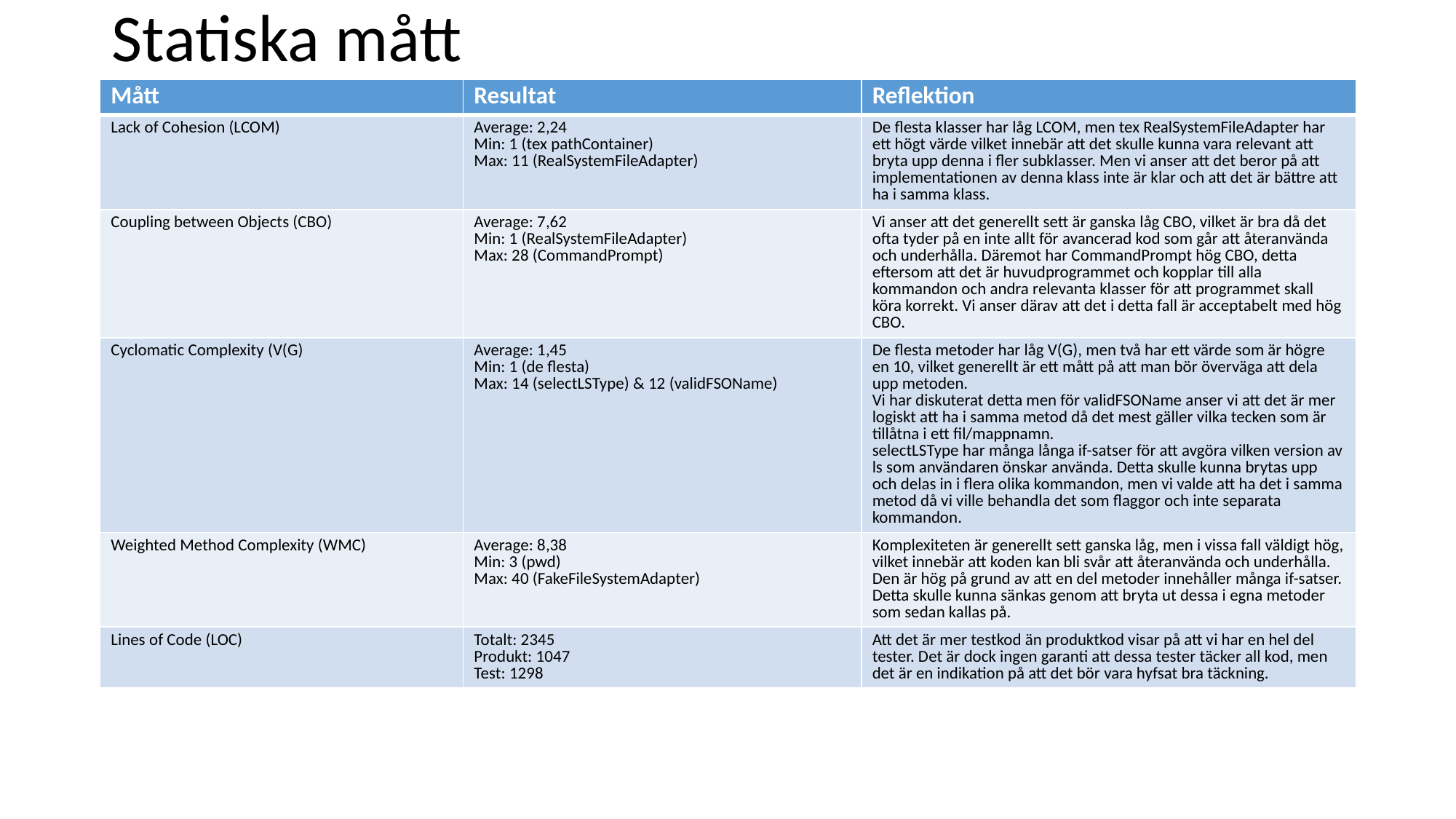

Statiska mått
| Mått | Resultat | Reflektion |
| --- | --- | --- |
| Lack of Cohesion (LCOM) | Average: 2,24 Min: 1 (tex pathContainer) Max: 11 (RealSystemFileAdapter) | De flesta klasser har låg LCOM, men tex RealSystemFileAdapter har ett högt värde vilket innebär att det skulle kunna vara relevant att bryta upp denna i fler subklasser. Men vi anser att det beror på att implementationen av denna klass inte är klar och att det är bättre att ha i samma klass. |
| Coupling between Objects (CBO) | Average: 7,62 Min: 1 (RealSystemFileAdapter) Max: 28 (CommandPrompt) | Vi anser att det generellt sett är ganska låg CBO, vilket är bra då det ofta tyder på en inte allt för avancerad kod som går att återanvända och underhålla. Däremot har CommandPrompt hög CBO, detta eftersom att det är huvudprogrammet och kopplar till alla kommandon och andra relevanta klasser för att programmet skall köra korrekt. Vi anser därav att det i detta fall är acceptabelt med hög CBO. |
| Cyclomatic Complexity (V(G) | Average: 1,45 Min: 1 (de flesta) Max: 14 (selectLSType) & 12 (validFSOName) | De flesta metoder har låg V(G), men två har ett värde som är högre en 10, vilket generellt är ett mått på att man bör överväga att dela upp metoden. Vi har diskuterat detta men för validFSOName anser vi att det är mer logiskt att ha i samma metod då det mest gäller vilka tecken som är tillåtna i ett fil/mappnamn. selectLSType har många långa if-satser för att avgöra vilken version av ls som användaren önskar använda. Detta skulle kunna brytas upp och delas in i flera olika kommandon, men vi valde att ha det i samma metod då vi ville behandla det som flaggor och inte separata kommandon. |
| Weighted Method Complexity (WMC) | Average: 8,38 Min: 3 (pwd) Max: 40 (FakeFileSystemAdapter) | Komplexiteten är generellt sett ganska låg, men i vissa fall väldigt hög, vilket innebär att koden kan bli svår att återanvända och underhålla. Den är hög på grund av att en del metoder innehåller många if-satser. Detta skulle kunna sänkas genom att bryta ut dessa i egna metoder som sedan kallas på. |
| Lines of Code (LOC) | Totalt: 2345 Produkt: 1047 Test: 1298 | Att det är mer testkod än produktkod visar på att vi har en hel del tester. Det är dock ingen garanti att dessa tester täcker all kod, men det är en indikation på att det bör vara hyfsat bra täckning. |